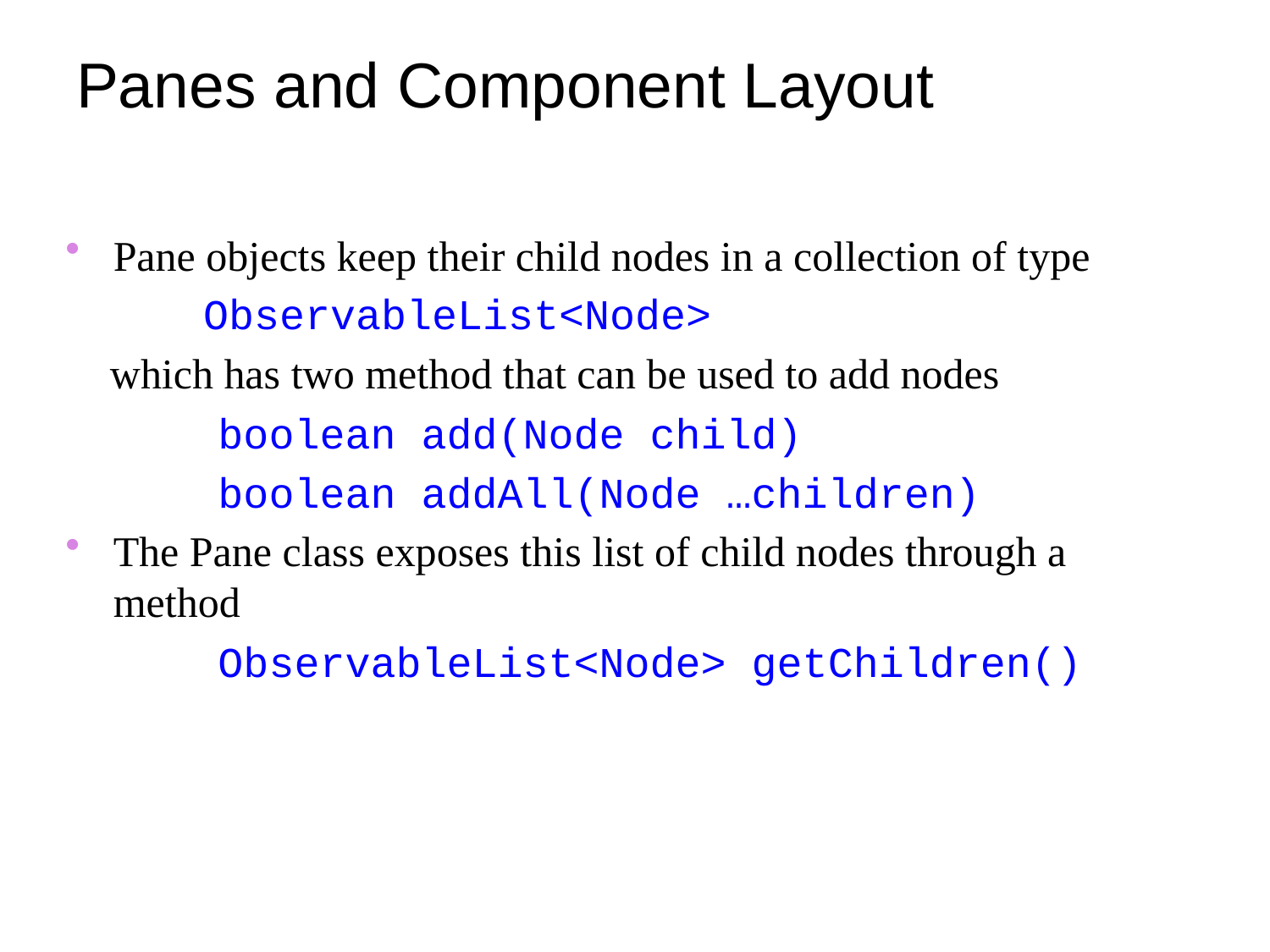

# Panes and Component Layout
Pane objects keep their child nodes in a collection of type
             ObservableList<Node>
     which has two method that can be used to add nodes
      boolean add(Node child)
      boolean addAll(Node …children)
The Pane class exposes this list of child nodes through a method
      ObservableList<Node> getChildren()